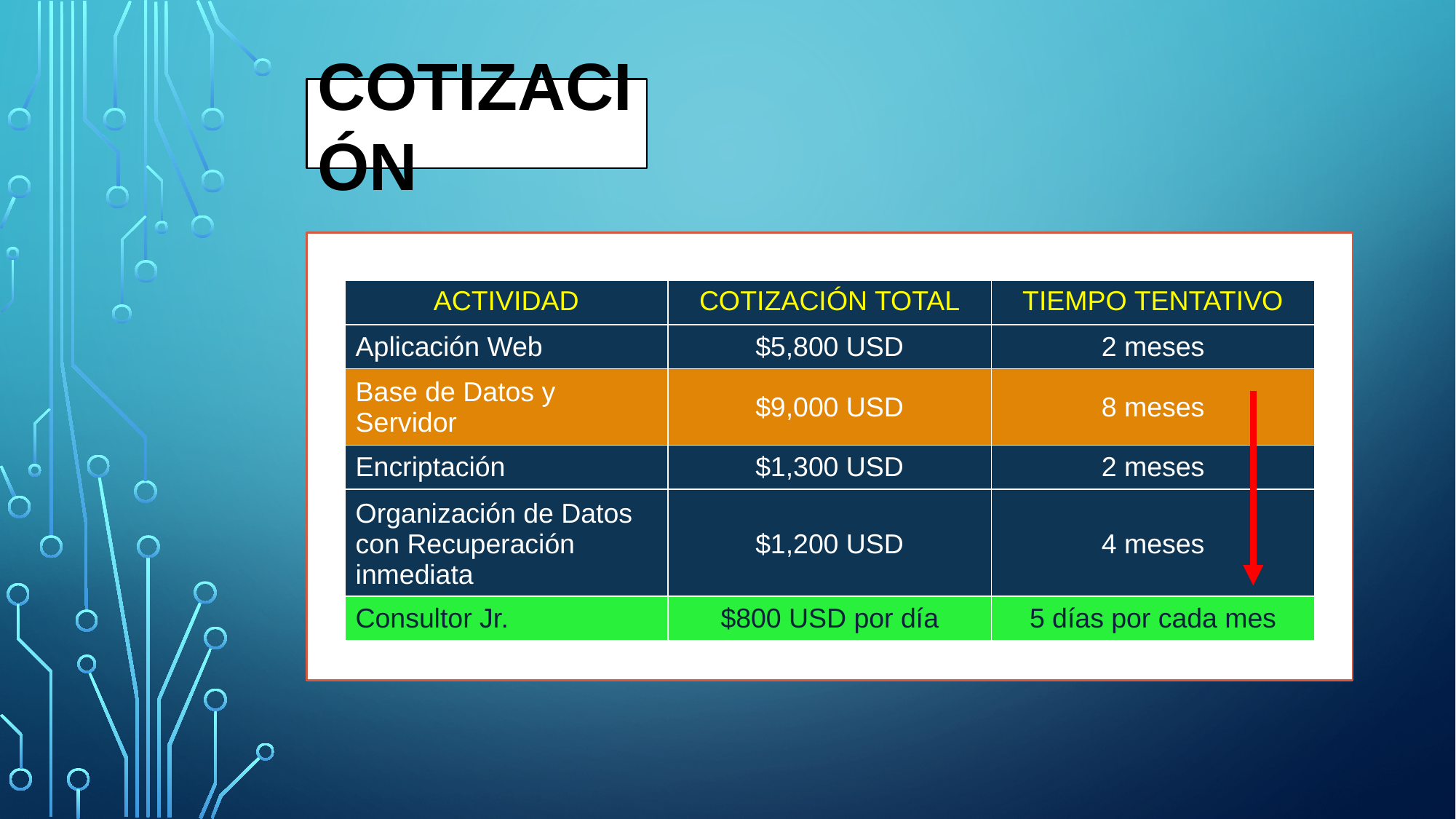

COTIZACIÓN

| ACTIVIDAD | COTIZACIÓN TOTAL | TIEMPO TENTATIVO |
| --- | --- | --- |
| Aplicación Web | $5,800 USD | 2 meses |
| Base de Datos y Servidor | $9,000 USD | 8 meses |
| Encriptación | $1,300 USD | 2 meses |
| Organización de Datos con Recuperación inmediata | $1,200 USD | 4 meses |
| Consultor Jr. | $800 USD por día | 5 días por cada mes |
| --- | --- | --- |